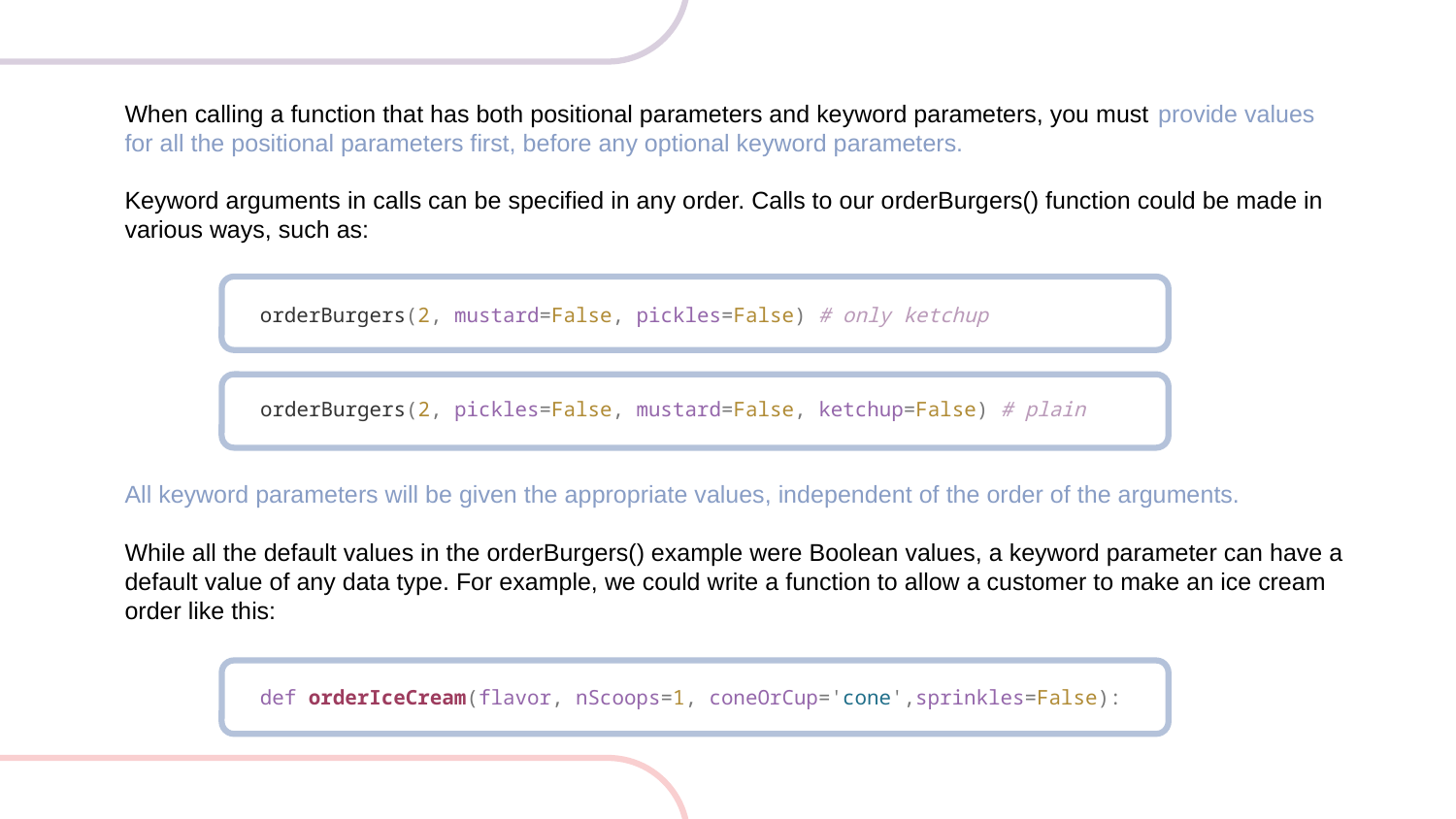

When calling a function that has both positional parameters and keyword parameters, you must provide values for all the positional parameters first, before any optional keyword parameters.

Keyword arguments in calls can be specified in any order. Calls to our orderBurgers() function could be made in various ways, such as:

orderBurgers(2, mustard=False, pickles=False) # only ketchup

orderBurgers(2, pickles=False, mustard=False, ketchup=False) # plain
All keyword parameters will be given the appropriate values, independent of the order of the arguments.

While all the default values in the orderBurgers() example were Boolean values, a keyword parameter can have a default value of any data type. For example, we could write a function to allow a customer to make an ice cream order like this:

def orderIceCream(flavor, nScoops=1, coneOrCup='cone',sprinkles=False):